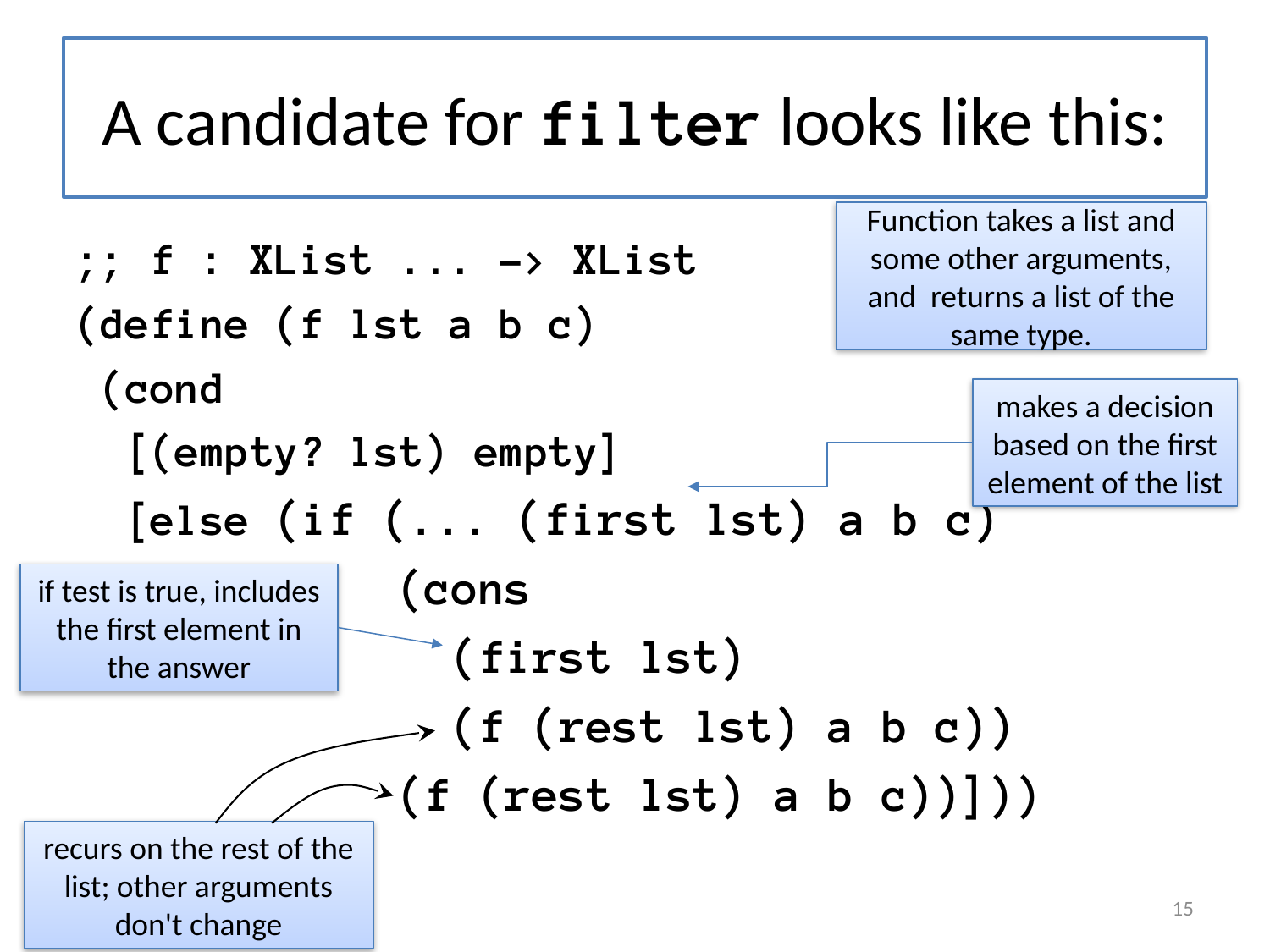

# A candidate for filter looks like this:
Function takes a list and some other arguments, and  returns a list of the same type.
;; f : XList ... -> XList
(define (f lst a b c)
 (cond
  [(empty? lst) empty]
  [else (if (... (first lst) a b c)
            (cons
              (first lst)
              (f (rest lst) a b c))
            (f (rest lst) a b c))]))

makes a decision based on the first element of the list
if test is true, includes the first element in the answer

recurs on the rest of the list; other arguments don't change
15